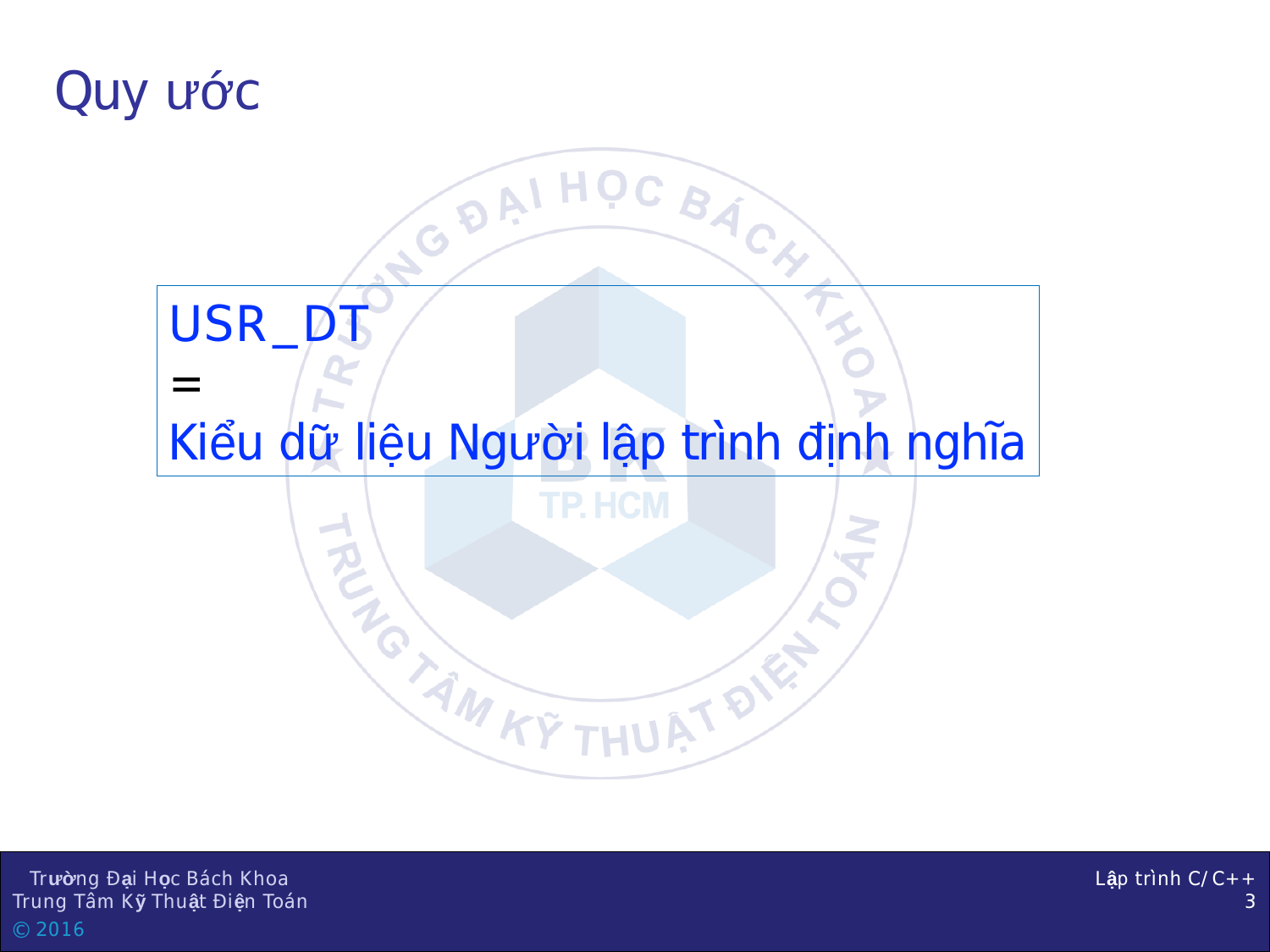

# Quy ước
USR_DT
=
Kiểu dữ liệu Người lập trình định nghĩa